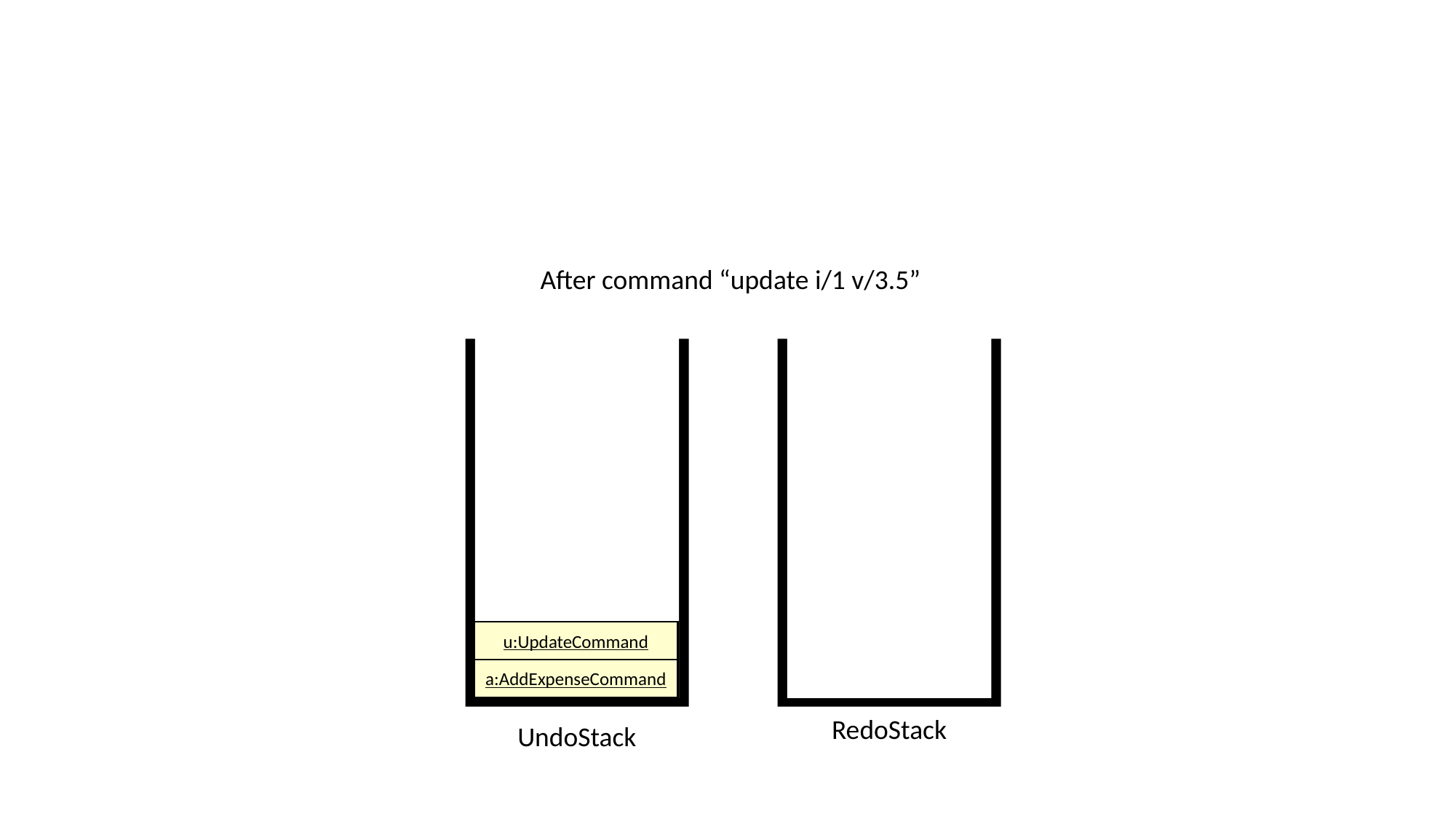

After command “update i/1 v/3.5”

u:UpdateCommand
a:AddExpenseCommand
RedoStack
UndoStack